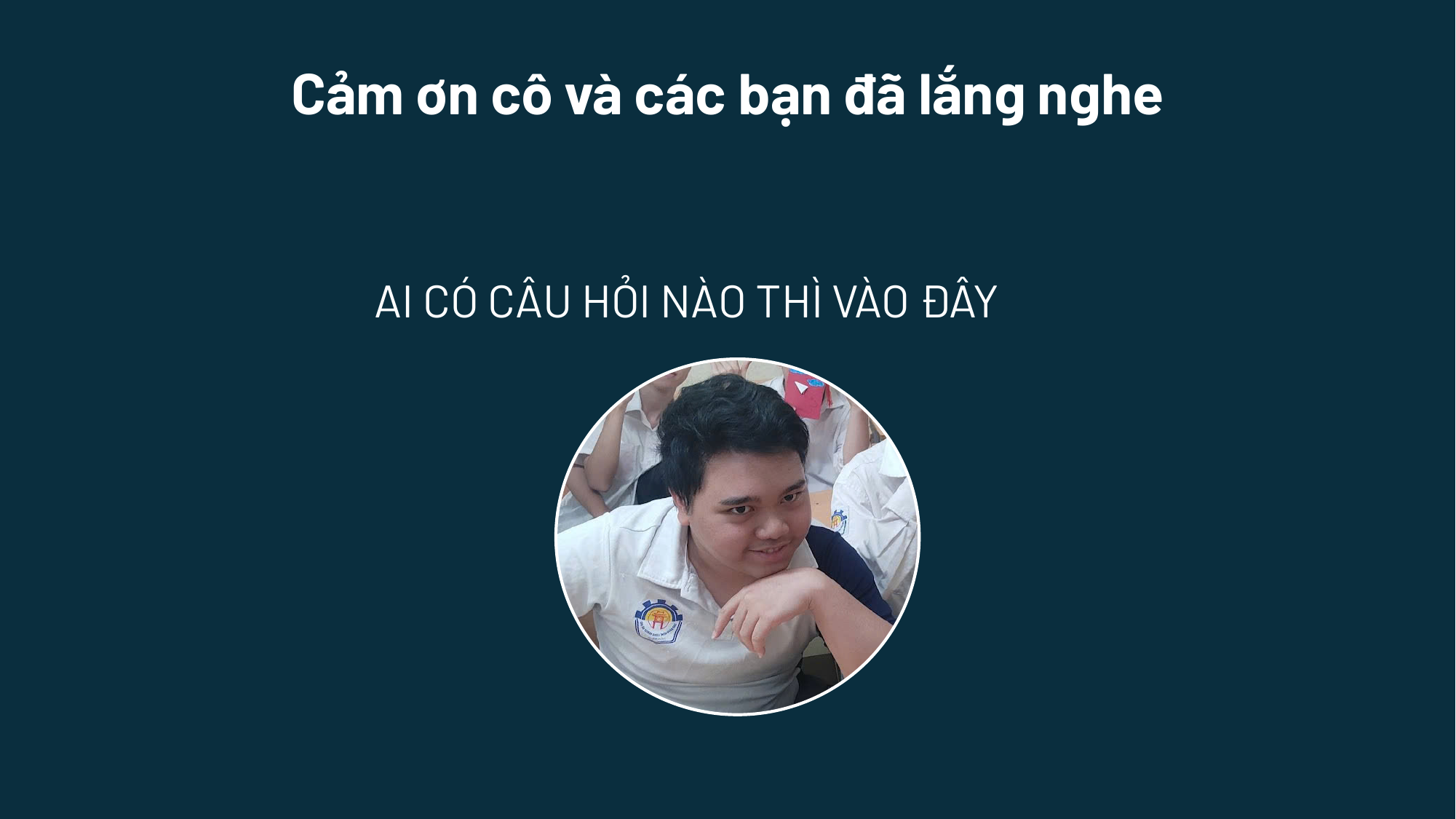

Cảm ơn cô và các bạn đã lắng nghe
AI CÓ CÂU HỎI NÀO THÌ VÀO ĐÂY